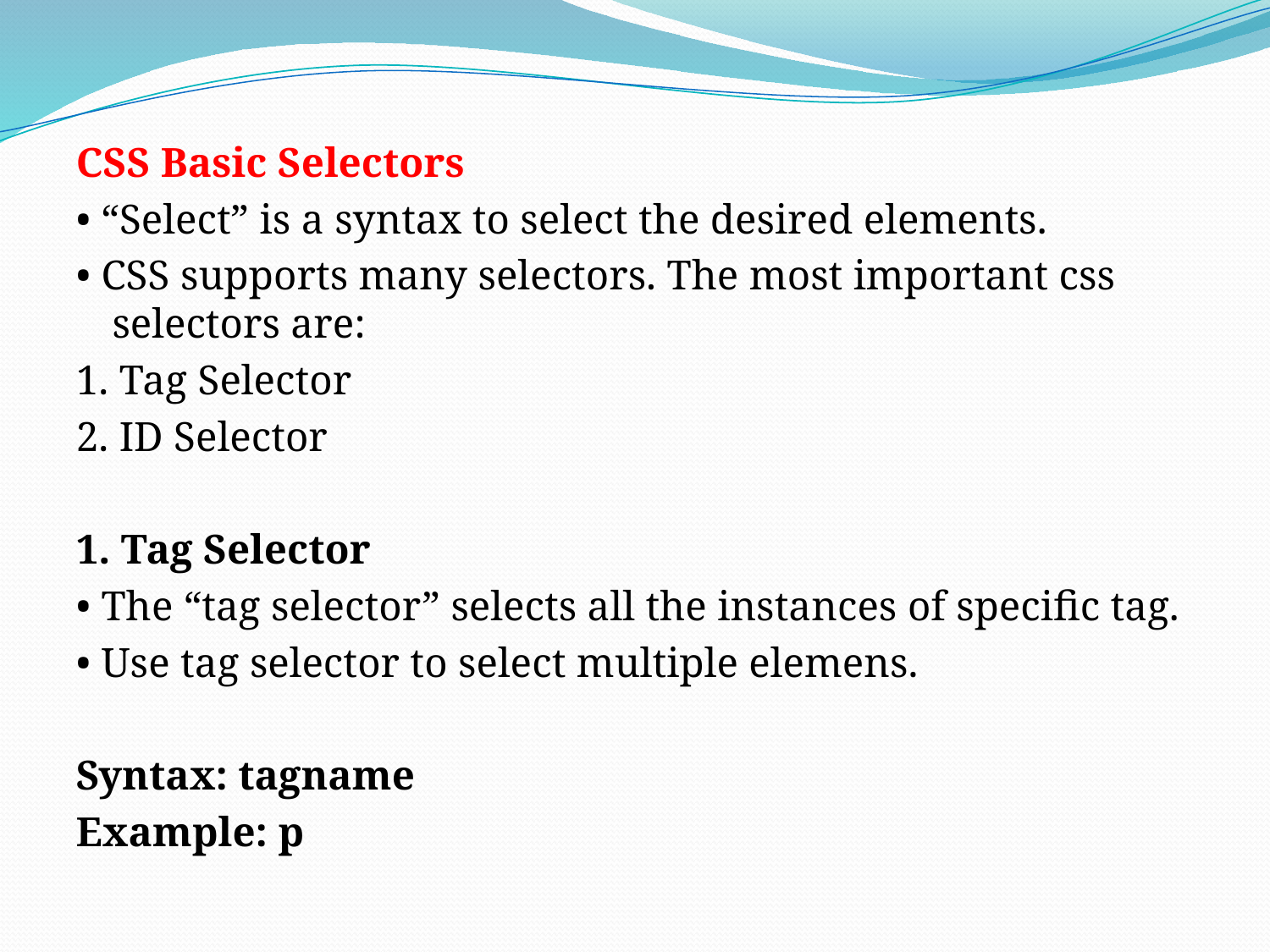

CSS Basic Selectors
• “Select” is a syntax to select the desired elements.
• CSS supports many selectors. The most important css selectors are:
1. Tag Selector
2. ID Selector

1. Tag Selector
• The “tag selector” selects all the instances of specific tag.
• Use tag selector to select multiple elemens.

Syntax: tagname
Example: p